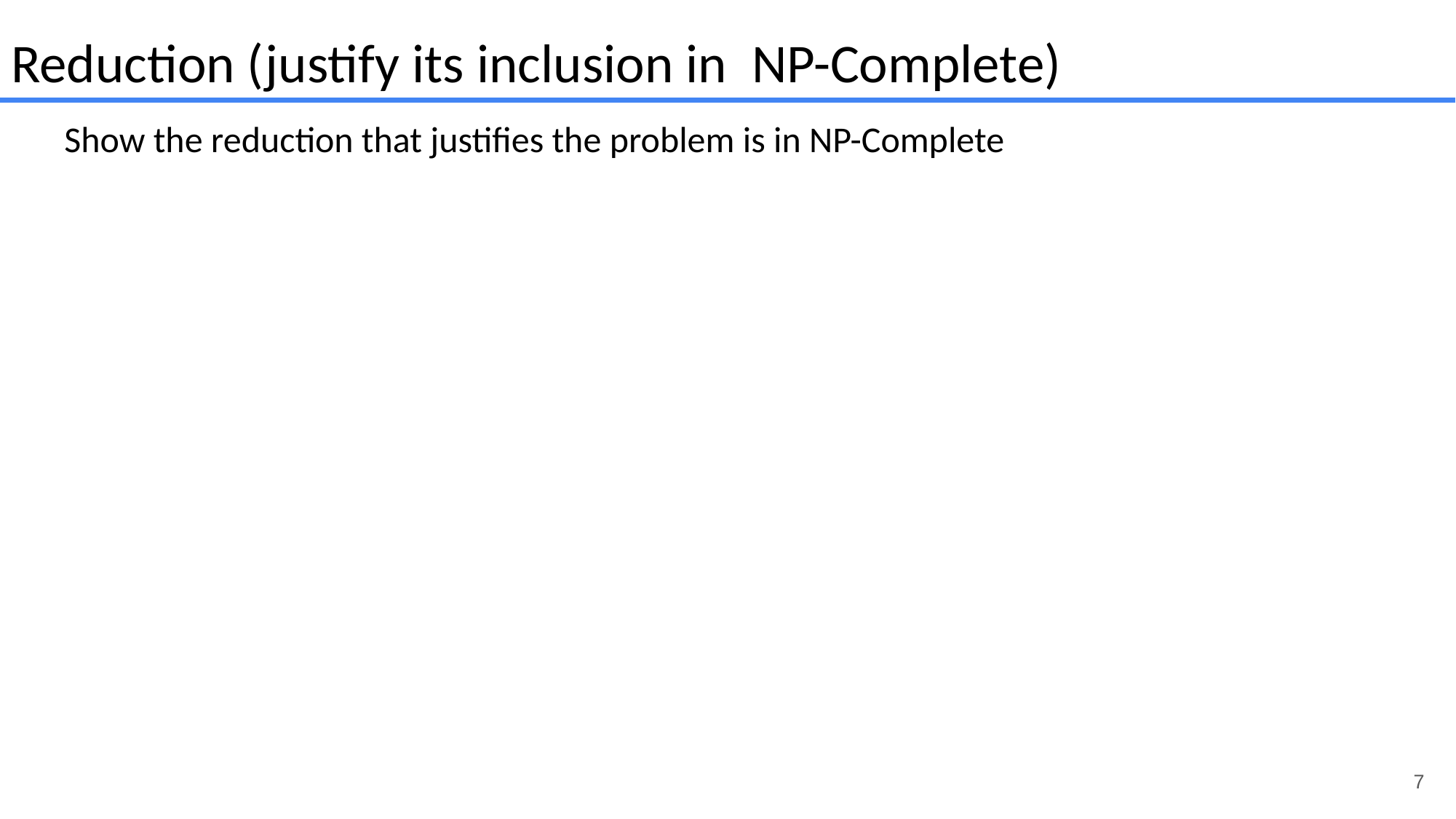

Reduction (justify its inclusion in  NP-Complete)
Show the reduction that justifies the problem is in NP-Complete
7